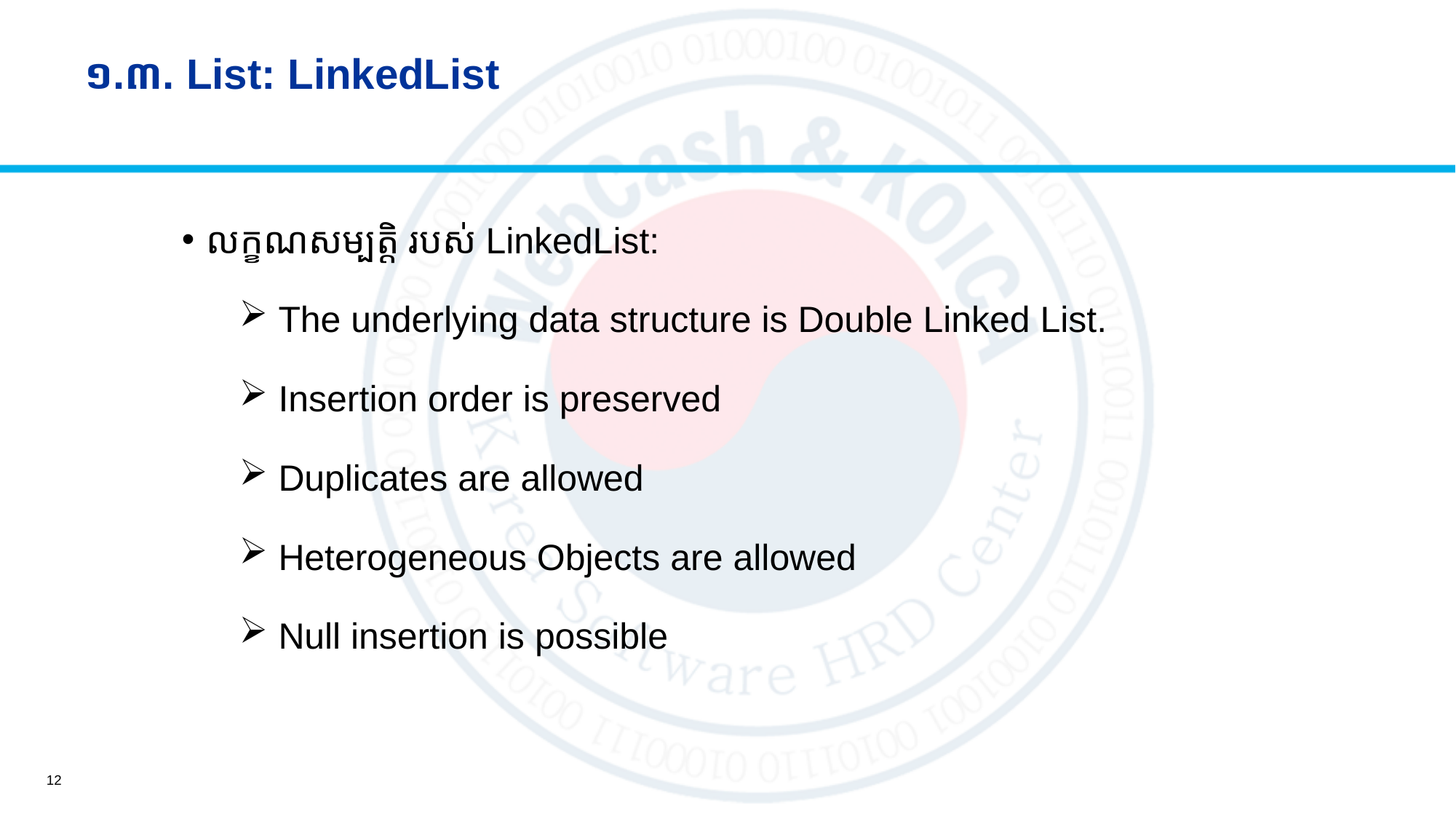

# ១.៣. List: LinkedList
លក្ខណសម្បត្តិ របស់ LinkedList:
 The underlying data structure is Double Linked List.
 Insertion order is preserved
 Duplicates are allowed
 Heterogeneous Objects are allowed
 Null insertion is possible
12